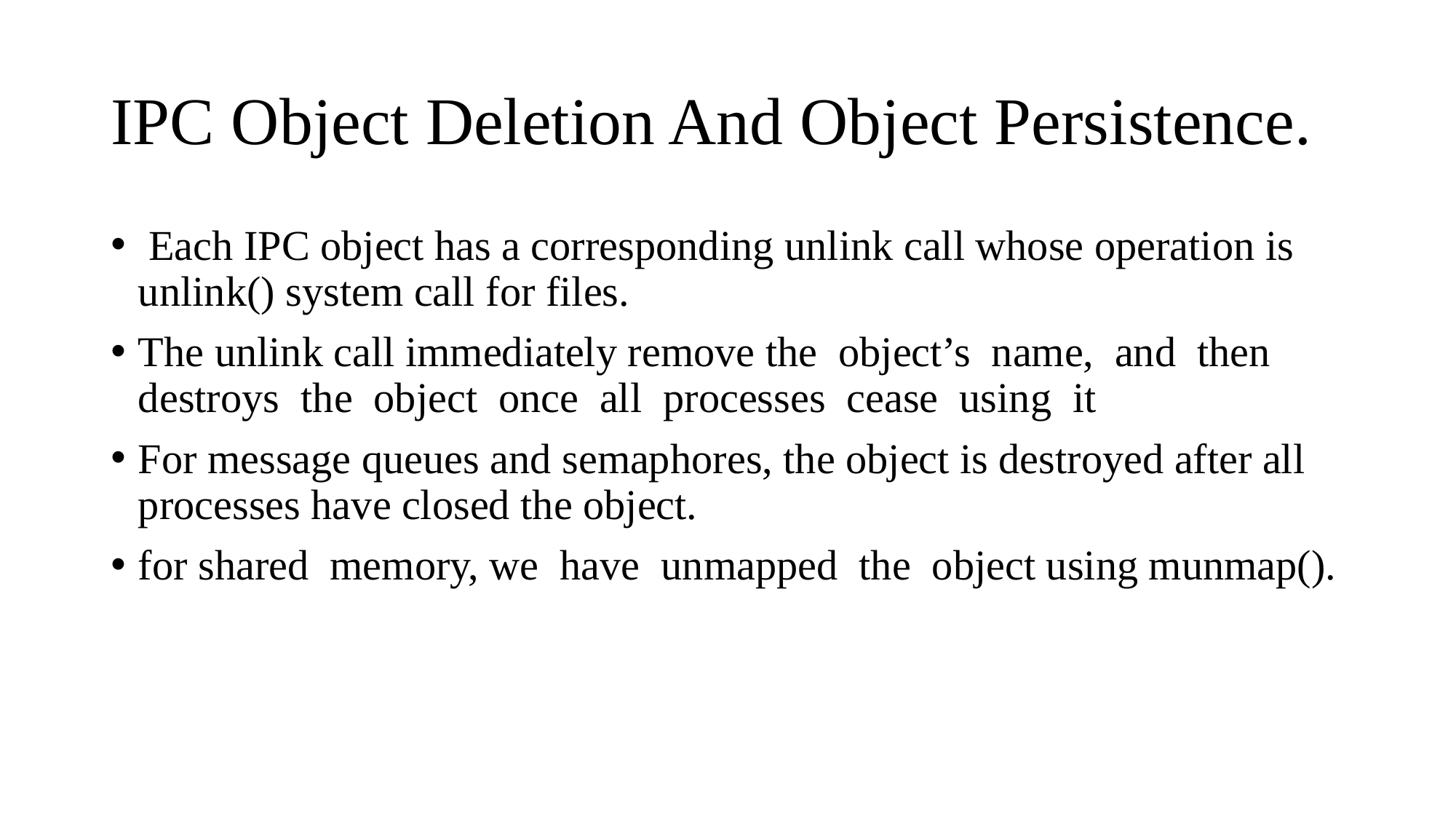

# IPC Object Deletion And Object Persistence.
 Each IPC object has a corresponding unlink call whose operation is unlink() system call for files.
The unlink call immediately remove the  object’s  name,  and  then  destroys  the  object  once  all  processes  cease  using  it
For message queues and semaphores, the object is destroyed after all processes have closed the object.
for shared  memory, we  have  unmapped  the  object using munmap().